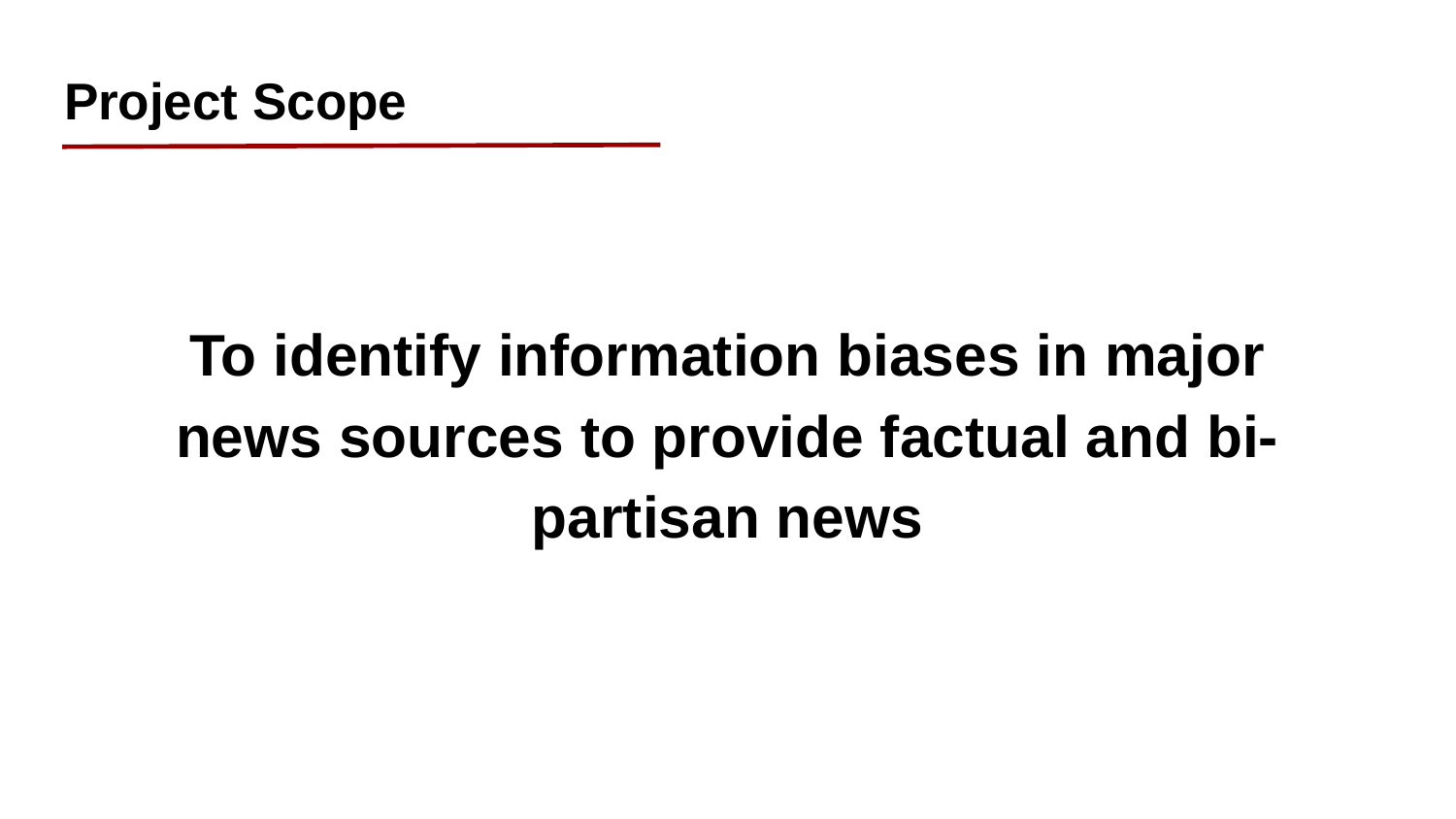

# Project Scope

To identify information biases in major news sources to provide factual and bi-partisan news